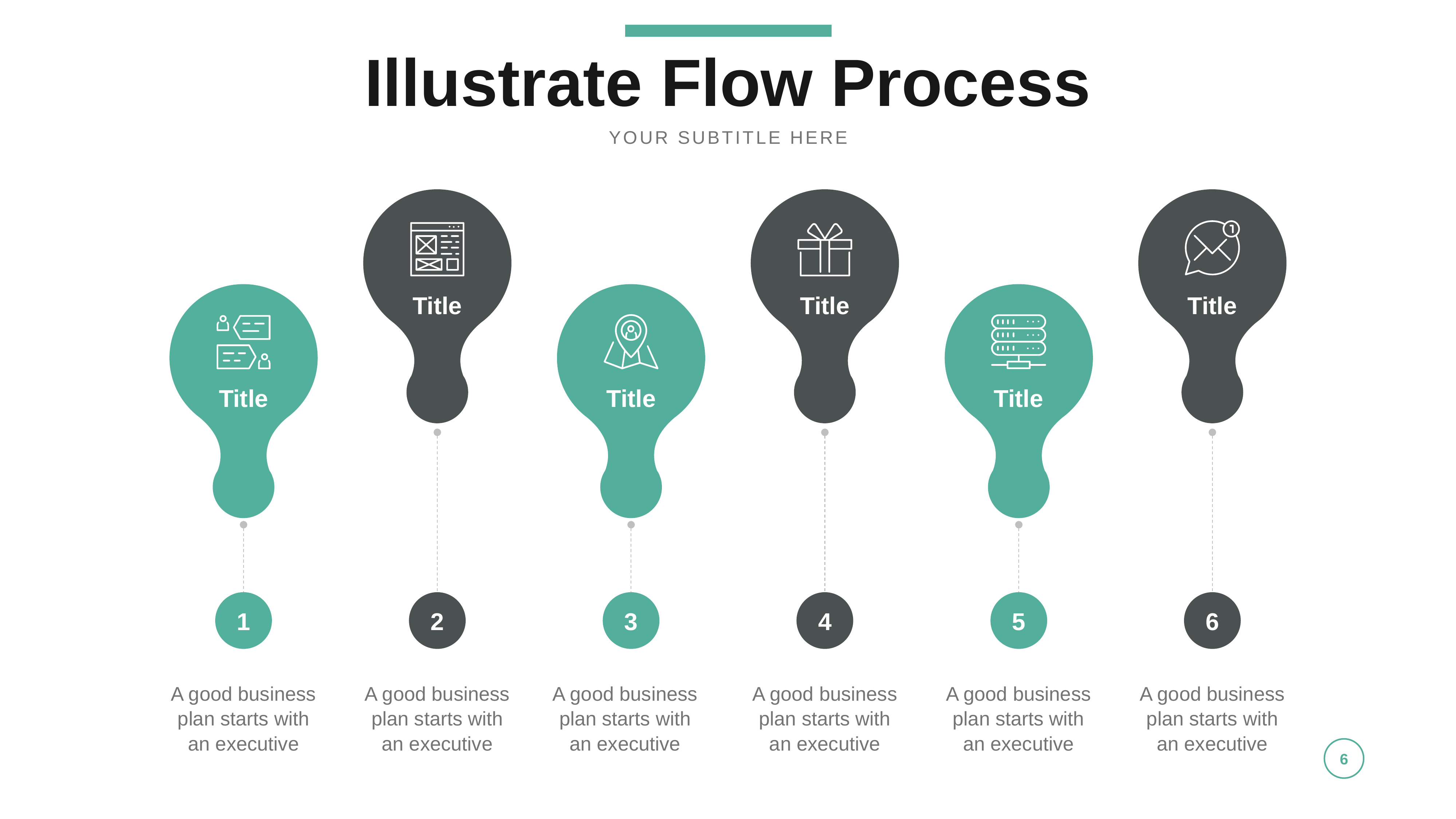

Illustrate Flow Process
YOUR SUBTITLE HERE

Title
Title
Title

Title
Title
Title

1
2
3
4
5
6
A good business plan starts with an executive
A good business plan starts with an executive
A good business plan starts with an executive
A good business plan starts with an executive
A good business plan starts with an executive
A good business plan starts with an executive